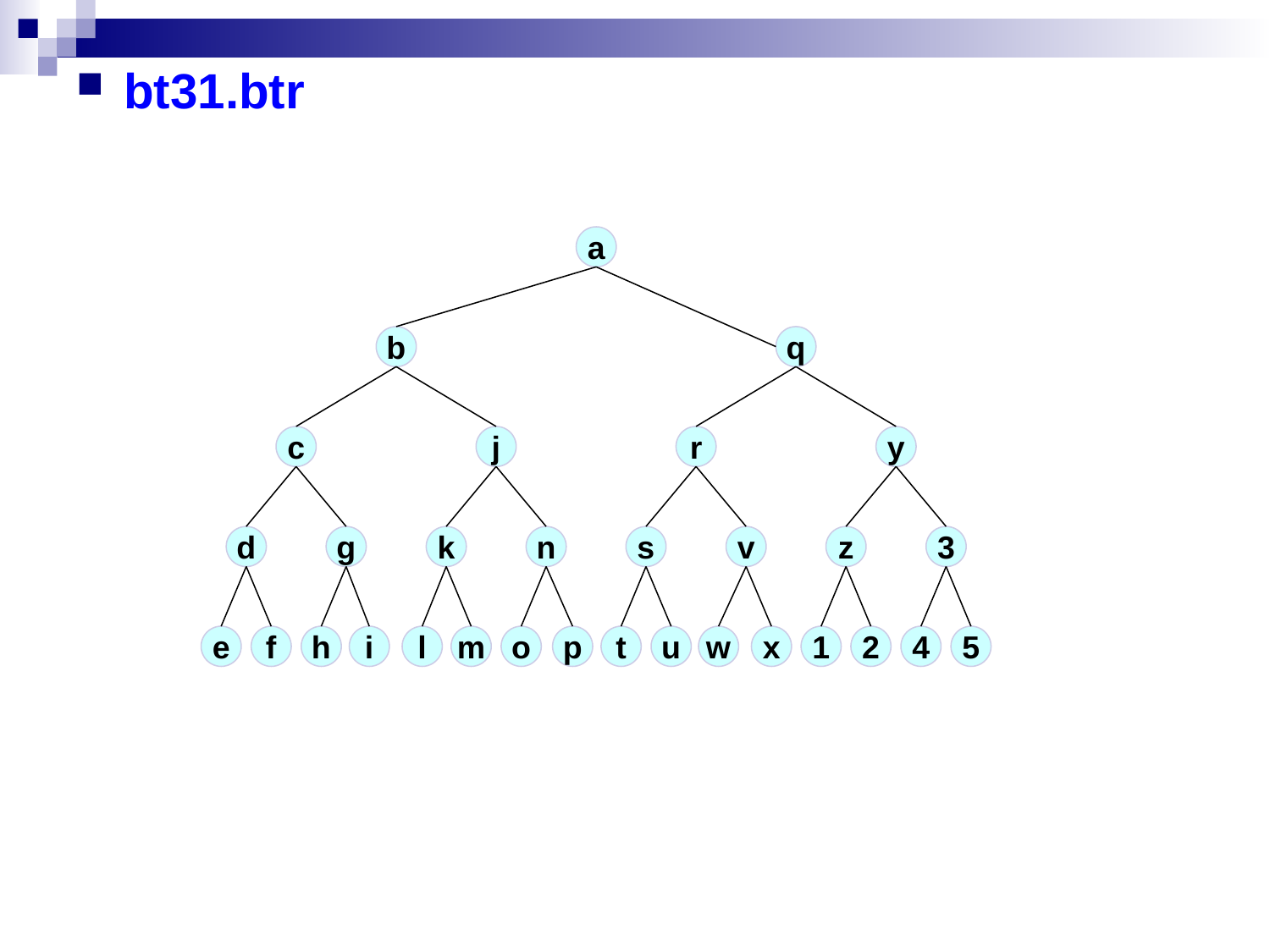

bt31.btr
a
b
q
c
j
r
y
d
g
k
n
s
v
z
3
e
f
h
i
l
m
o
p
t
u
w
x
1
2
4
5